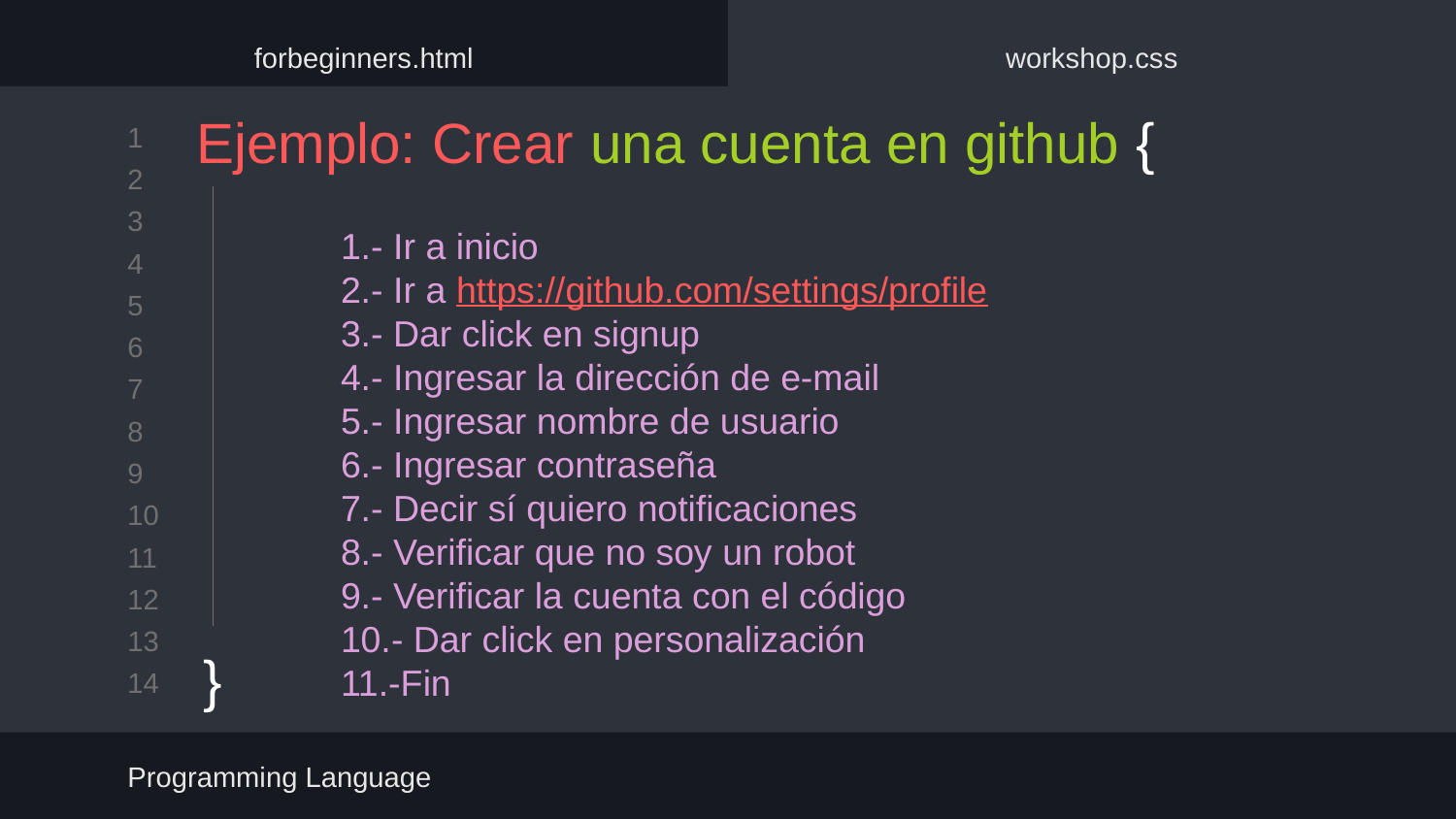

forbeginners.html
workshop.css
Ejemplo: Crear una cuenta en github {
}
1.- Ir a inicio
2.- Ir a https://github.com/settings/profile
3.- Dar click en signup
4.- Ingresar la dirección de e-mail
5.- Ingresar nombre de usuario
6.- Ingresar contraseña
7.- Decir sí quiero notificaciones
8.- Verificar que no soy un robot
9.- Verificar la cuenta con el código
10.- Dar click en personalización
11.-Fin
Programming Language